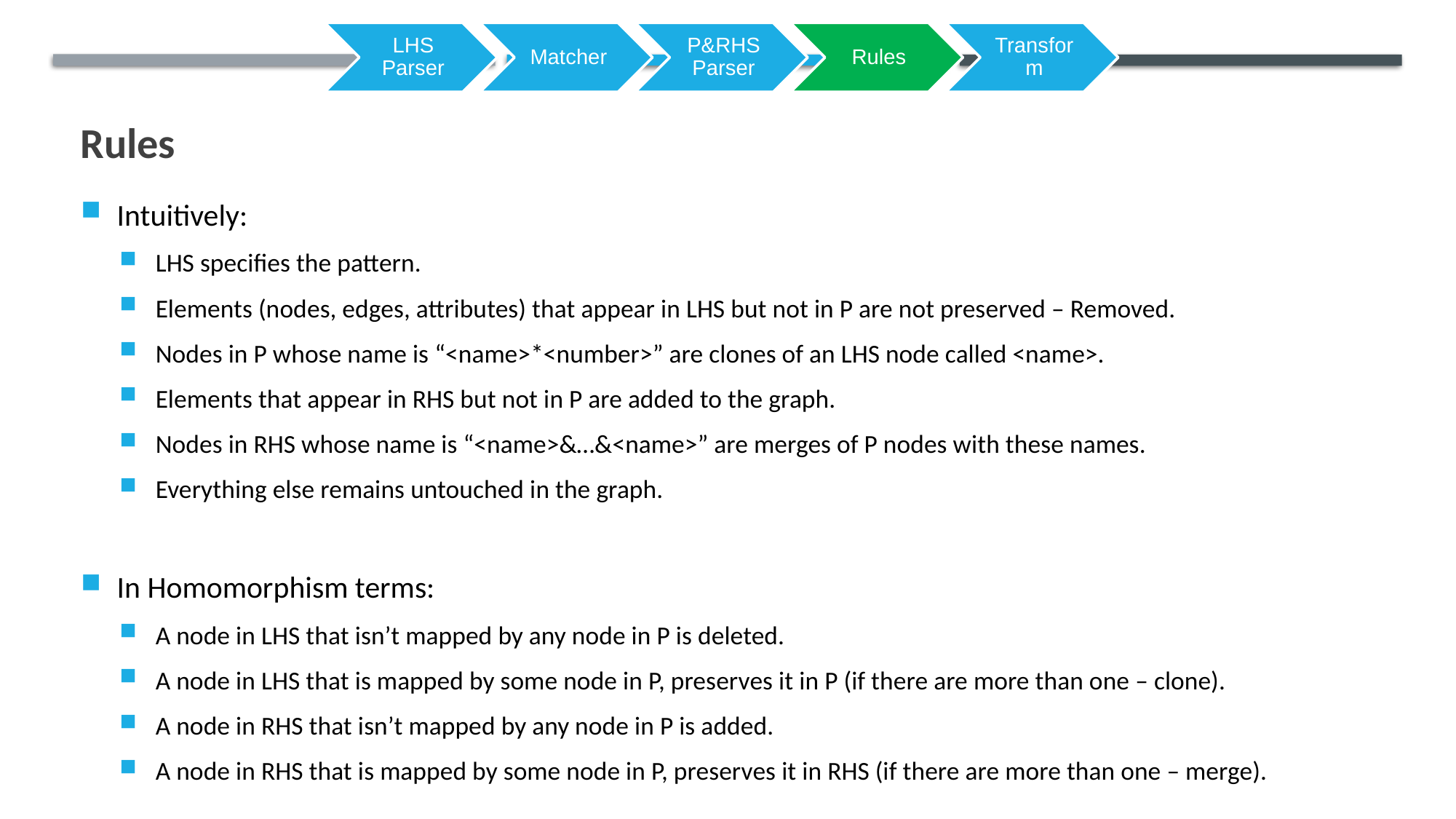

LHS Parser
Matcher
P&RHS Parser
Rules
Transform
# Rules
Intuitively:
LHS specifies the pattern.
Elements (nodes, edges, attributes) that appear in LHS but not in P are not preserved – Removed.
Nodes in P whose name is “<name>*<number>” are clones of an LHS node called <name>.
Elements that appear in RHS but not in P are added to the graph.
Nodes in RHS whose name is “<name>&…&<name>” are merges of P nodes with these names.
Everything else remains untouched in the graph.

In Homomorphism terms:
A node in LHS that isn’t mapped by any node in P is deleted.
A node in LHS that is mapped by some node in P, preserves it in P (if there are more than one – clone).
A node in RHS that isn’t mapped by any node in P is added.
A node in RHS that is mapped by some node in P, preserves it in RHS (if there are more than one – merge).